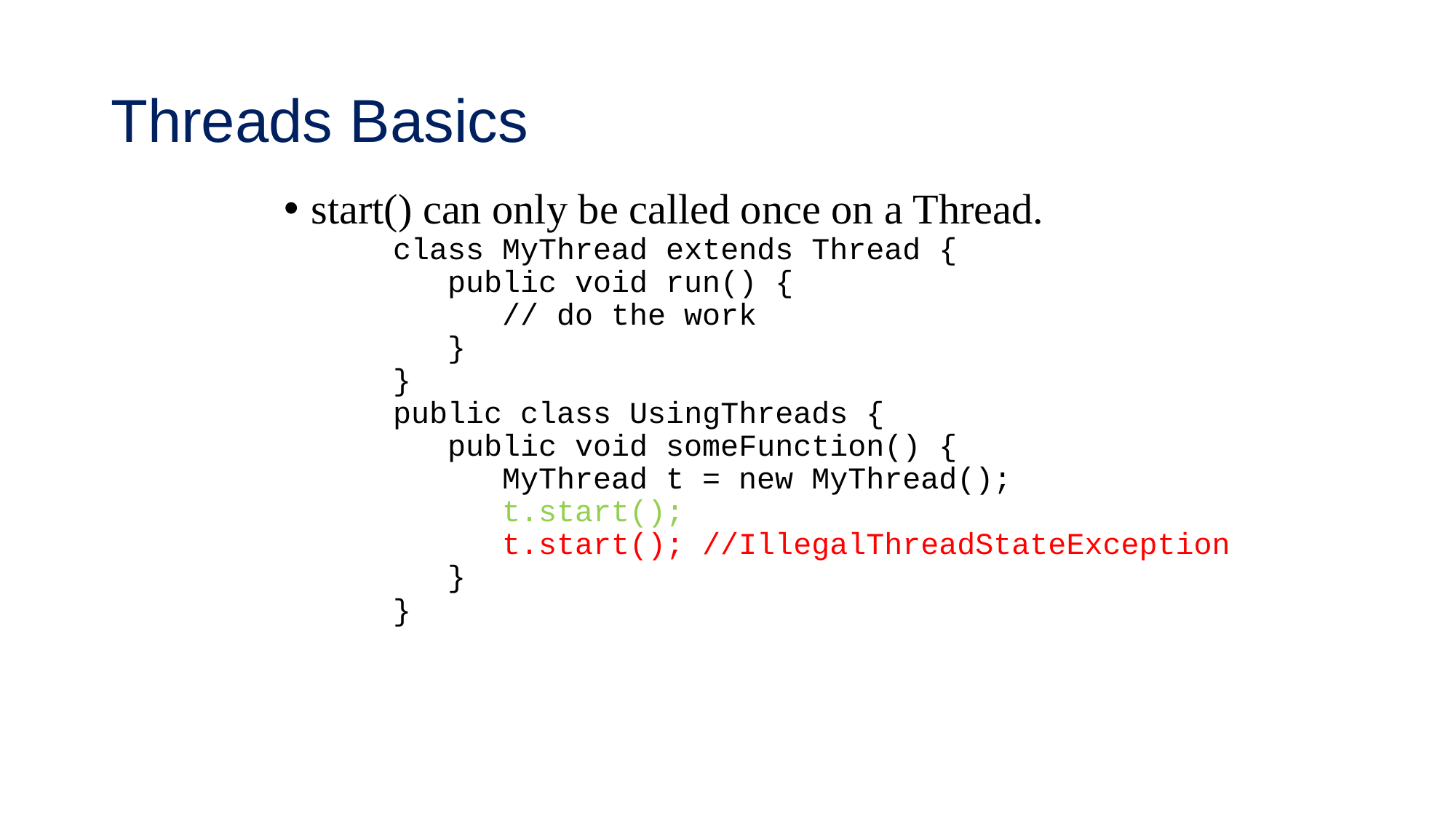

# Threads Basics
start() can only be called once on a Thread.
class MyThread extends Thread {
   public void run() {
      // do the work
   }
}
public class UsingThreads {
   public void someFunction() {
      MyThread t = new MyThread();
      t.start();
      t.start(); //IllegalThreadStateException
   }
}